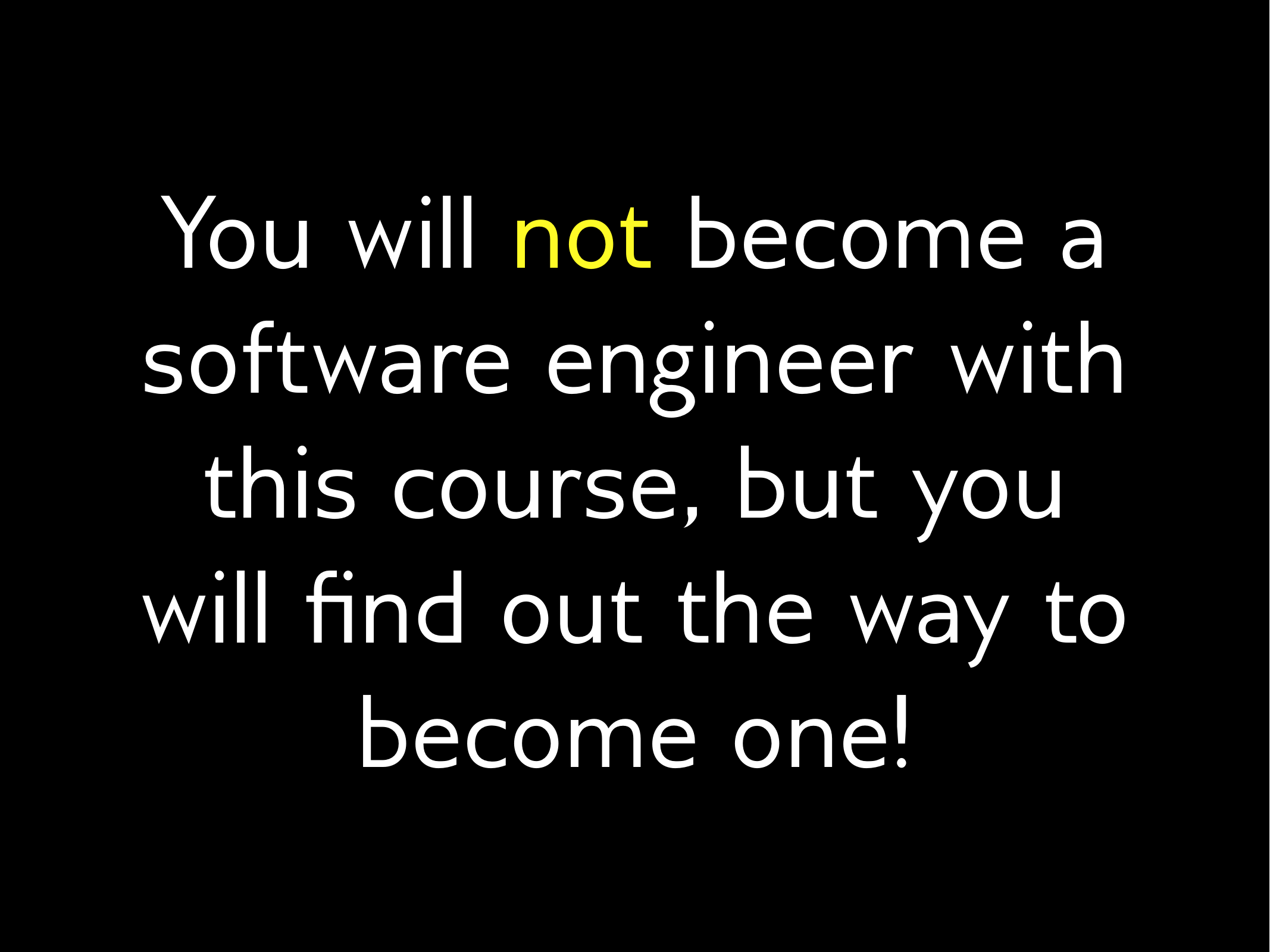

# You will not become a software engineer with this course, but you will find out the way to become one!